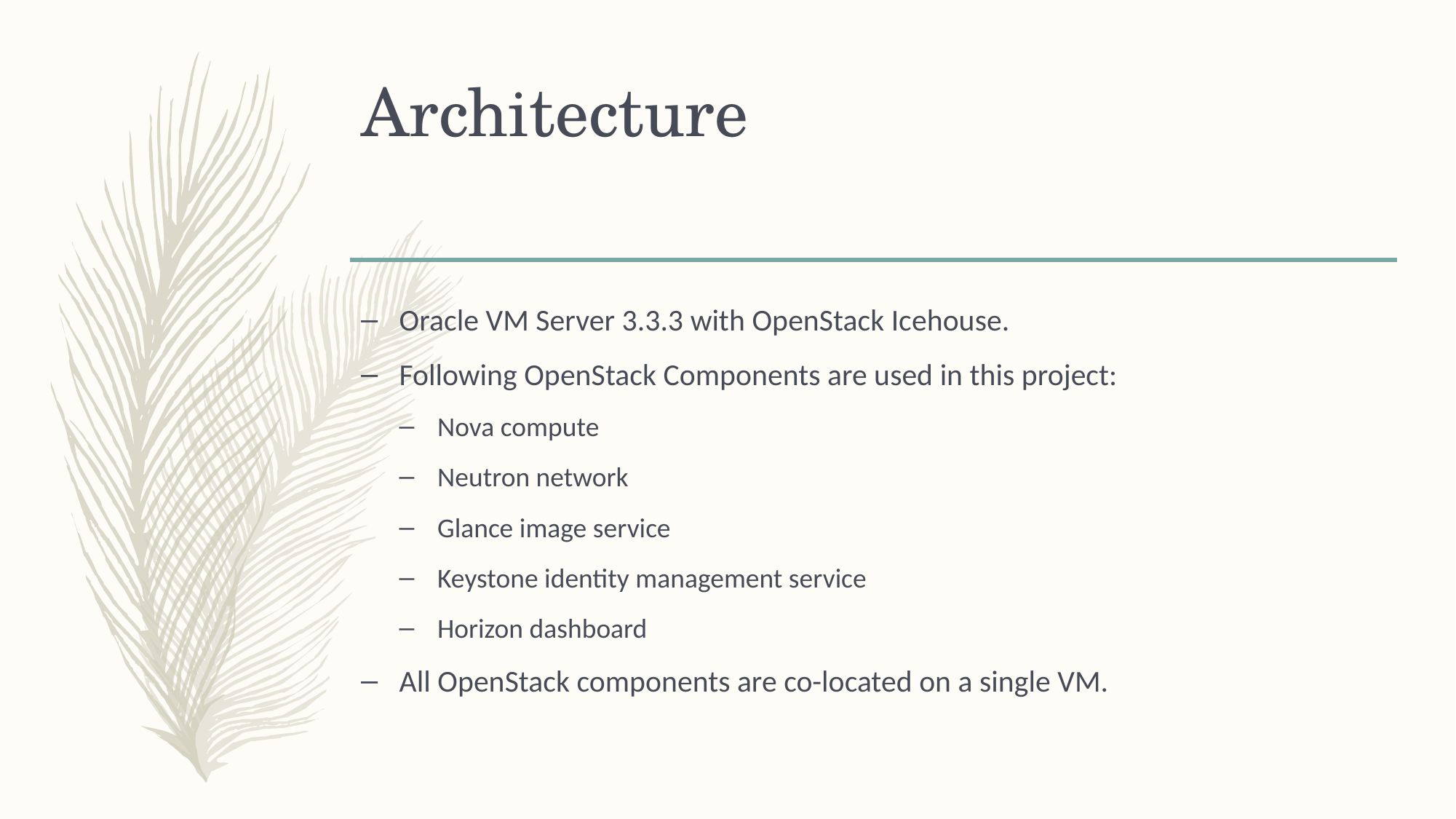

# Architecture
Oracle VM Server 3.3.3 with OpenStack Icehouse.
Following OpenStack Components are used in this project:
Nova compute
Neutron network
Glance image service
Keystone identity management service
Horizon dashboard
All OpenStack components are co-located on a single VM.